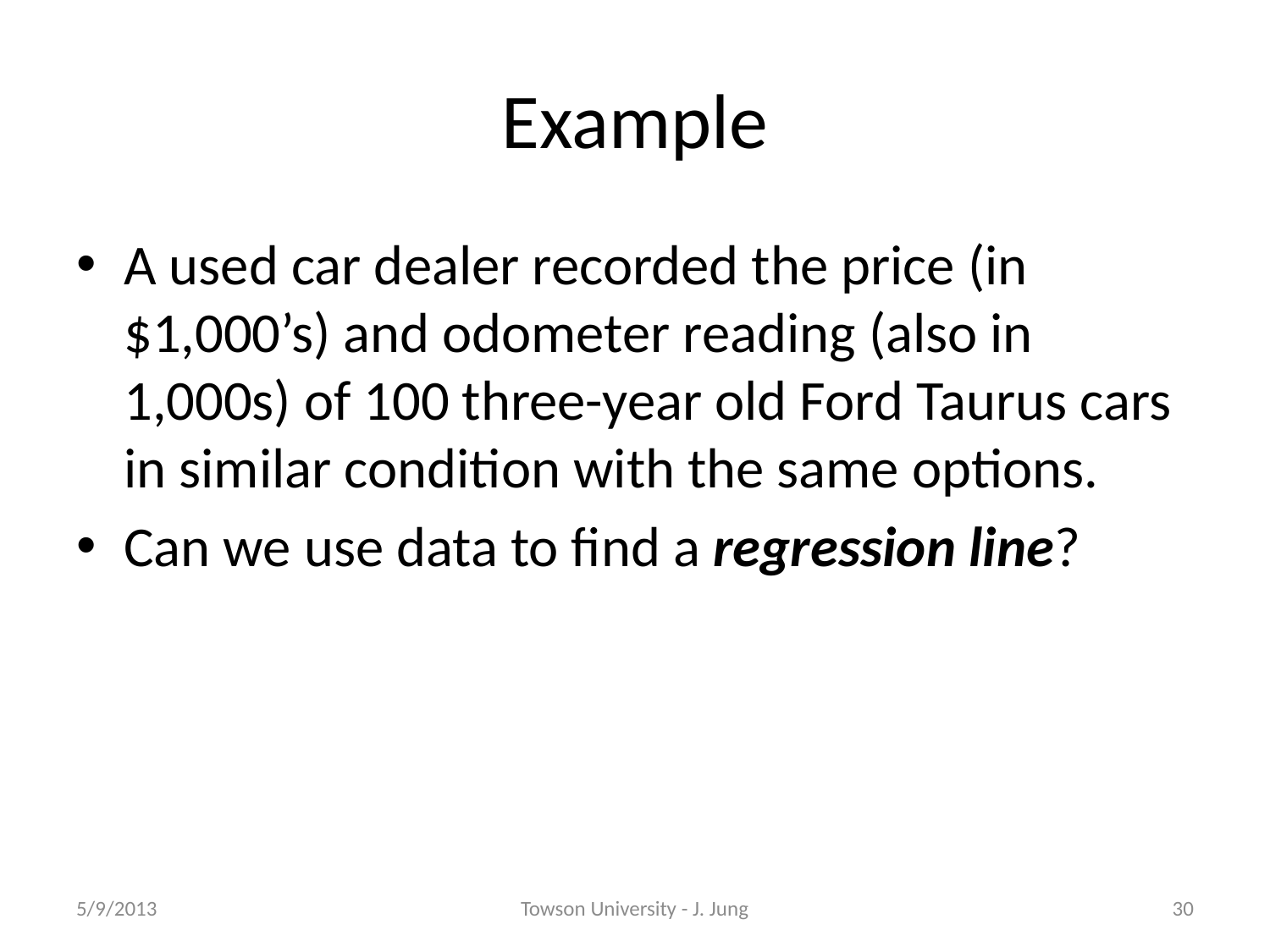

# Example
A used car dealer recorded the price (in $1,000’s) and odometer reading (also in 1,000s) of 100 three-year old Ford Taurus cars in similar condition with the same options.
Can we use data to find a regression line?
5/9/2013
Towson University - J. Jung
30